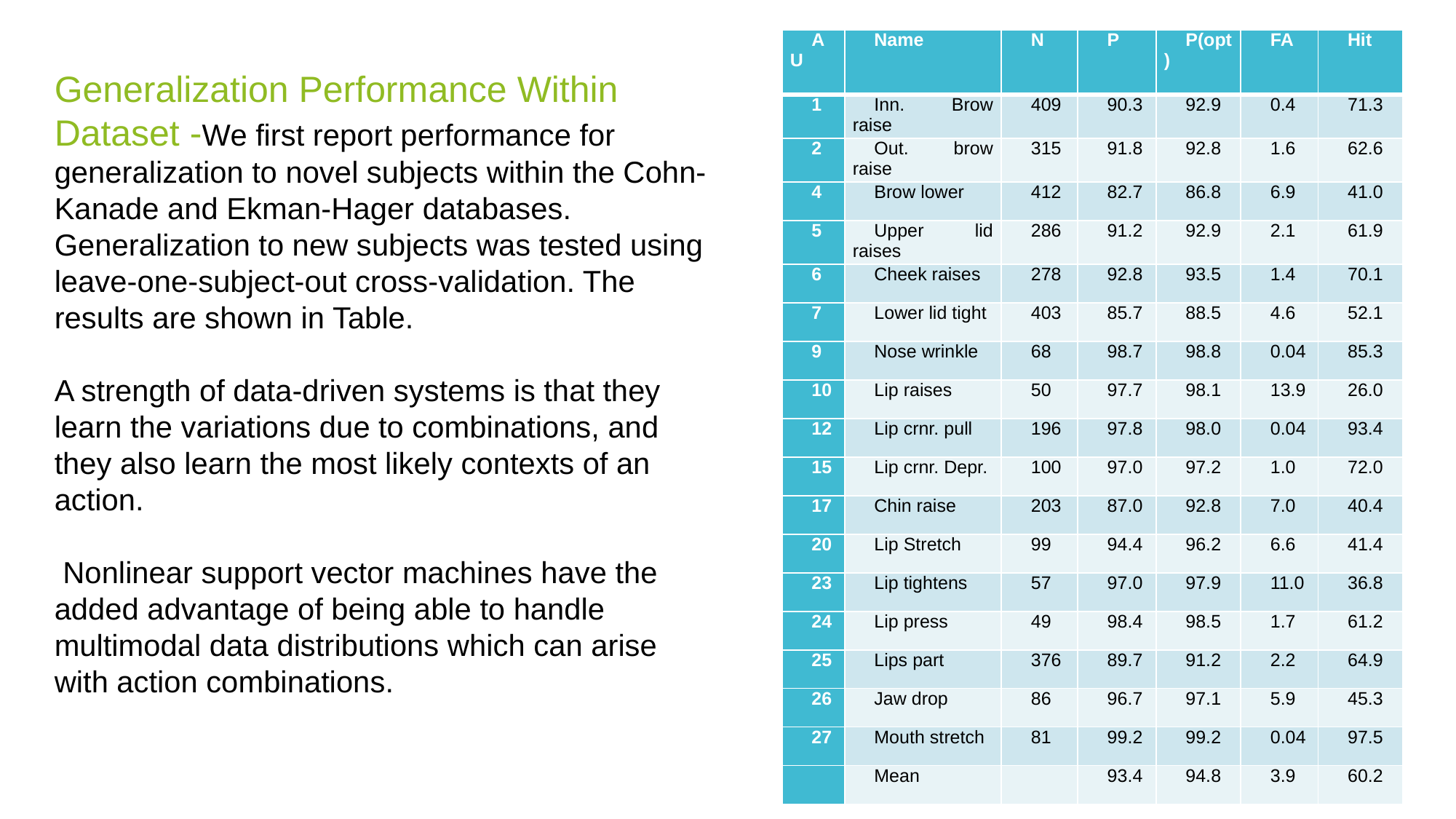

| AU | Name | N | P | P(opt) | FA | Hit |
| --- | --- | --- | --- | --- | --- | --- |
| 1 | Inn. Brow raise | 409 | 90.3 | 92.9 | 0.4 | 71.3 |
| 2 | Out. brow raise | 315 | 91.8 | 92.8 | 1.6 | 62.6 |
| 4 | Brow lower | 412 | 82.7 | 86.8 | 6.9 | 41.0 |
| 5 | Upper lid raises | 286 | 91.2 | 92.9 | 2.1 | 61.9 |
| 6 | Cheek raises | 278 | 92.8 | 93.5 | 1.4 | 70.1 |
| 7 | Lower lid tight | 403 | 85.7 | 88.5 | 4.6 | 52.1 |
| 9 | Nose wrinkle | 68 | 98.7 | 98.8 | 0.04 | 85.3 |
| 10 | Lip raises | 50 | 97.7 | 98.1 | 13.9 | 26.0 |
| 12 | Lip crnr. pull | 196 | 97.8 | 98.0 | 0.04 | 93.4 |
| 15 | Lip crnr. Depr. | 100 | 97.0 | 97.2 | 1.0 | 72.0 |
| 17 | Chin raise | 203 | 87.0 | 92.8 | 7.0 | 40.4 |
| 20 | Lip Stretch | 99 | 94.4 | 96.2 | 6.6 | 41.4 |
| 23 | Lip tightens | 57 | 97.0 | 97.9 | 11.0 | 36.8 |
| 24 | Lip press | 49 | 98.4 | 98.5 | 1.7 | 61.2 |
| 25 | Lips part | 376 | 89.7 | 91.2 | 2.2 | 64.9 |
| 26 | Jaw drop | 86 | 96.7 | 97.1 | 5.9 | 45.3 |
| 27 | Mouth stretch | 81 | 99.2 | 99.2 | 0.04 | 97.5 |
|  | Mean |  | 93.4 | 94.8 | 3.9 | 60.2 |
Generalization Performance Within Dataset -We first report performance for generalization to novel subjects within the Cohn-Kanade and Ekman-Hager databases. Generalization to new subjects was tested using leave-one-subject-out cross-validation. The results are shown in Table.

A strength of data-driven systems is that they learn the variations due to combinations, and they also learn the most likely contexts of an action.

 Nonlinear support vector machines have the added advantage of being able to handle multimodal data distributions which can arise with action combinations.